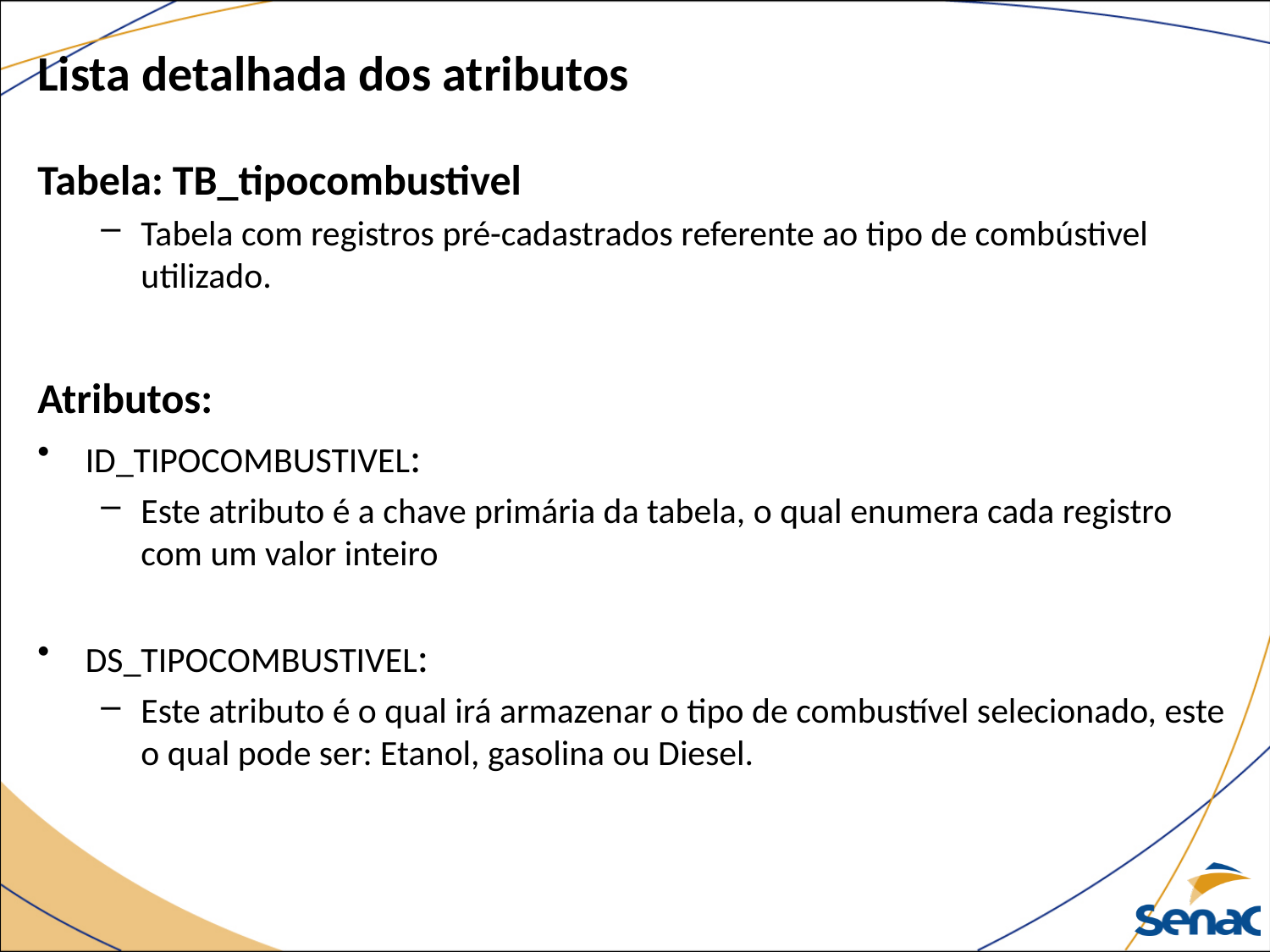

# Lista detalhada dos atributos
Tabela: TB_tipocombustivel
Tabela com registros pré-cadastrados referente ao tipo de combústivel utilizado.

Atributos:
ID_TIPOCOMBUSTIVEL:
Este atributo é a chave primária da tabela, o qual enumera cada registro com um valor inteiro

DS_TIPOCOMBUSTIVEL:
Este atributo é o qual irá armazenar o tipo de combustível selecionado, este o qual pode ser: Etanol, gasolina ou Diesel.